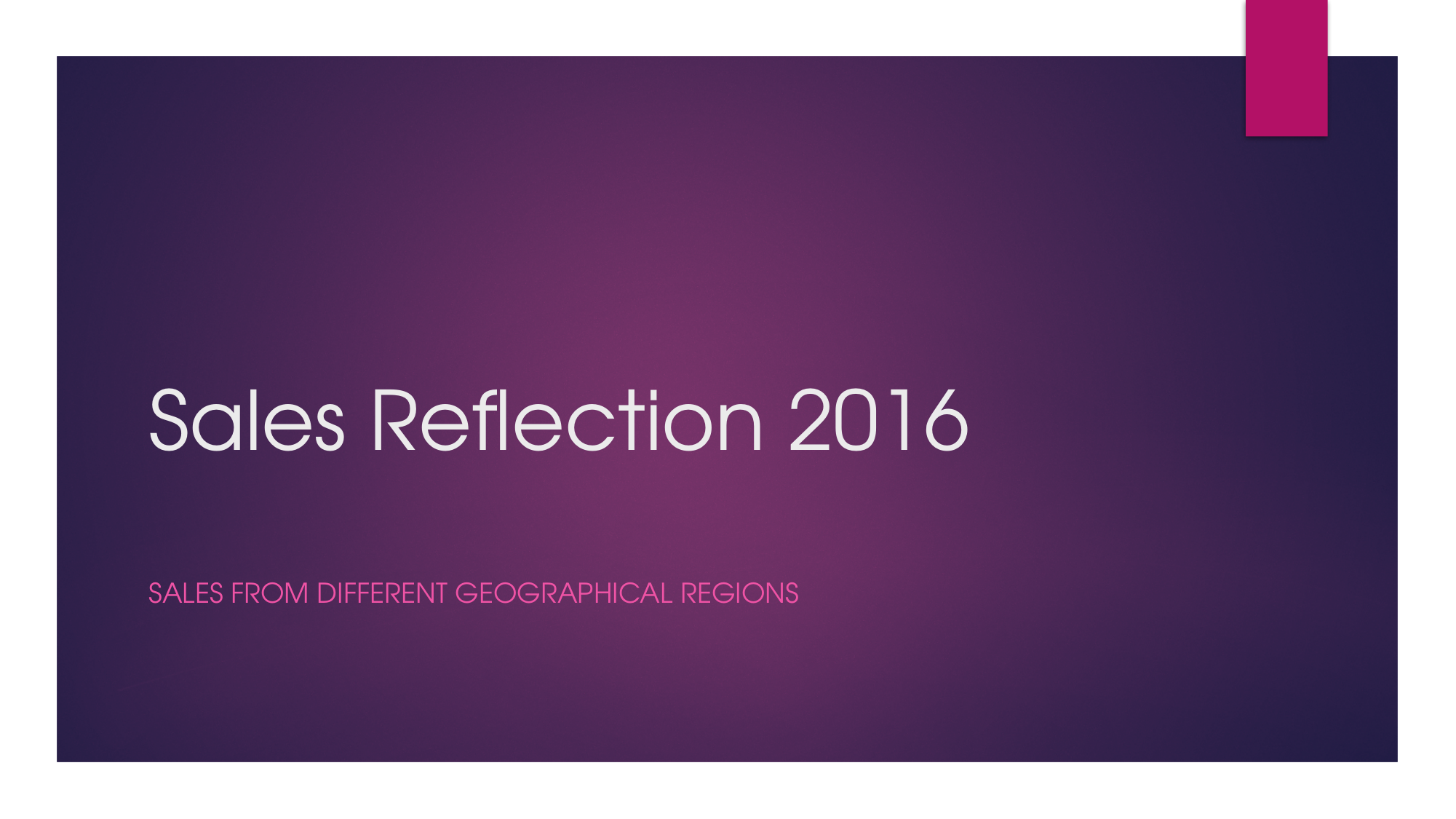

# Sales Reflection 2016
Sales from different geographical regions